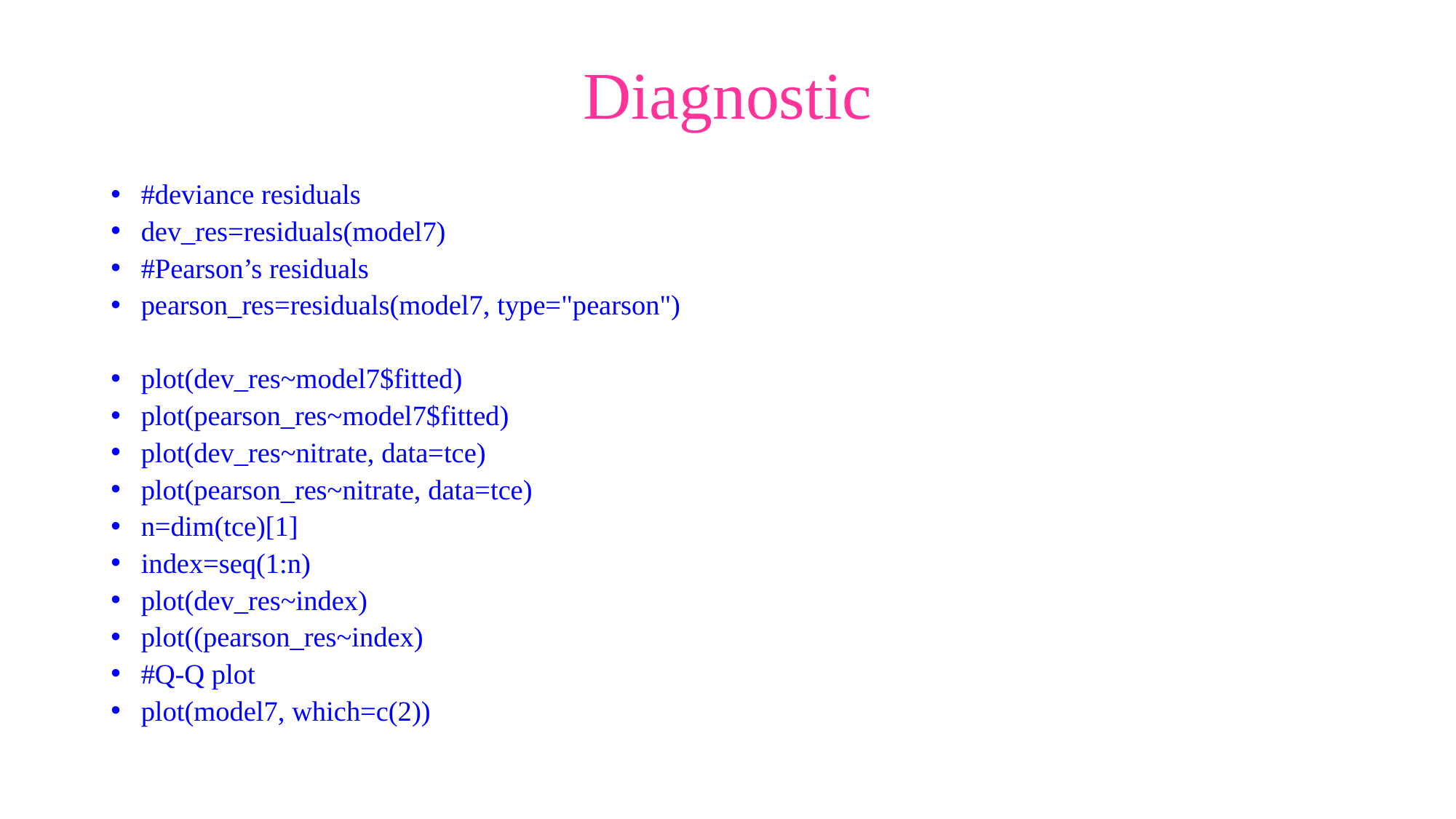

# Diagnostic
#deviance residuals
dev_res=residuals(model7)
#Pearson’s residuals
pearson_res=residuals(model7, type="pearson")

plot(dev_res~model7$fitted)
plot(pearson_res~model7$fitted)
plot(dev_res~nitrate, data=tce)
plot(pearson_res~nitrate, data=tce)
n=dim(tce)[1]
index=seq(1:n)
plot(dev_res~index)
plot((pearson_res~index)
#Q-Q plot
plot(model7, which=c(2))